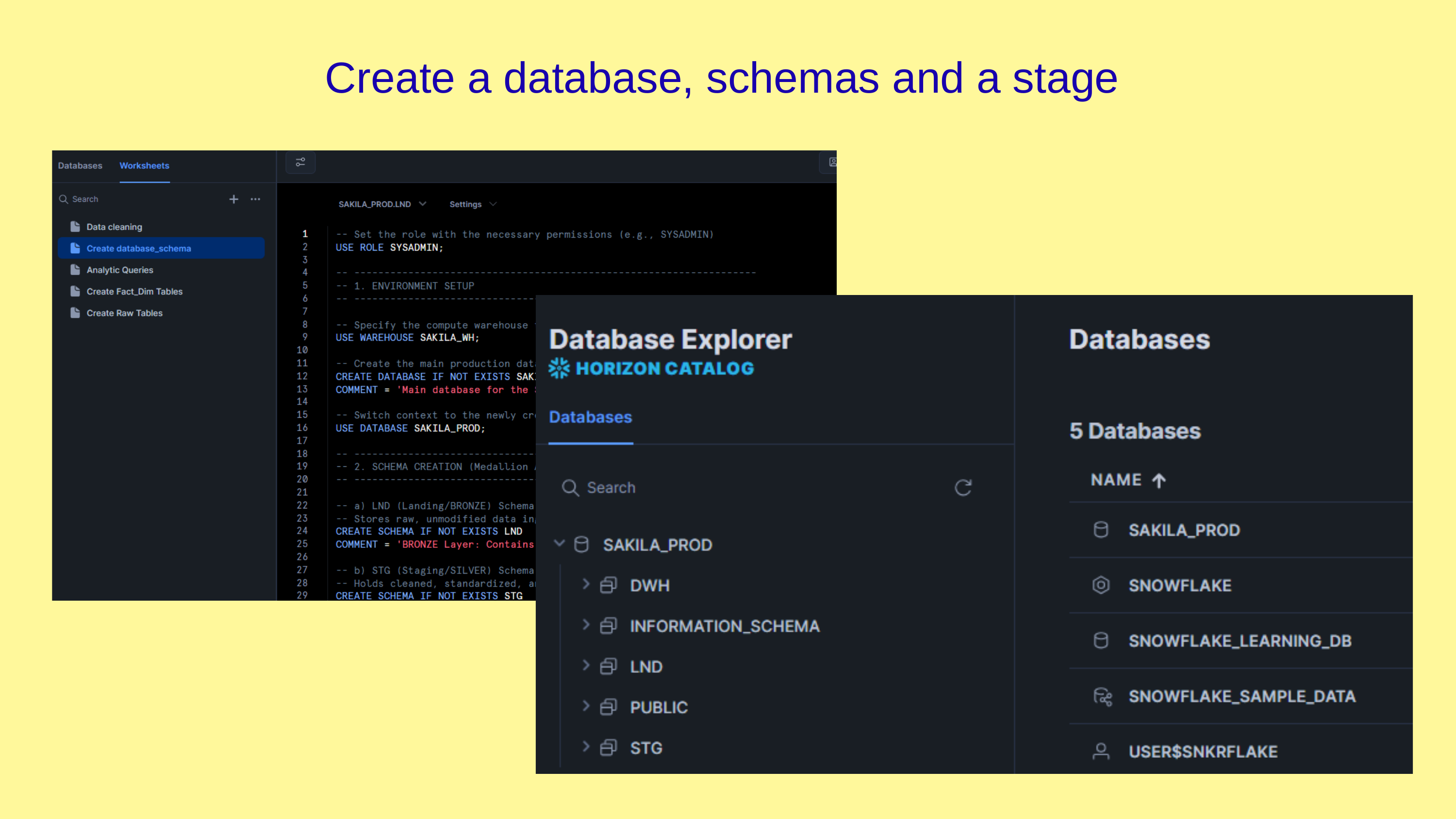

Create a database, schemas and a stage